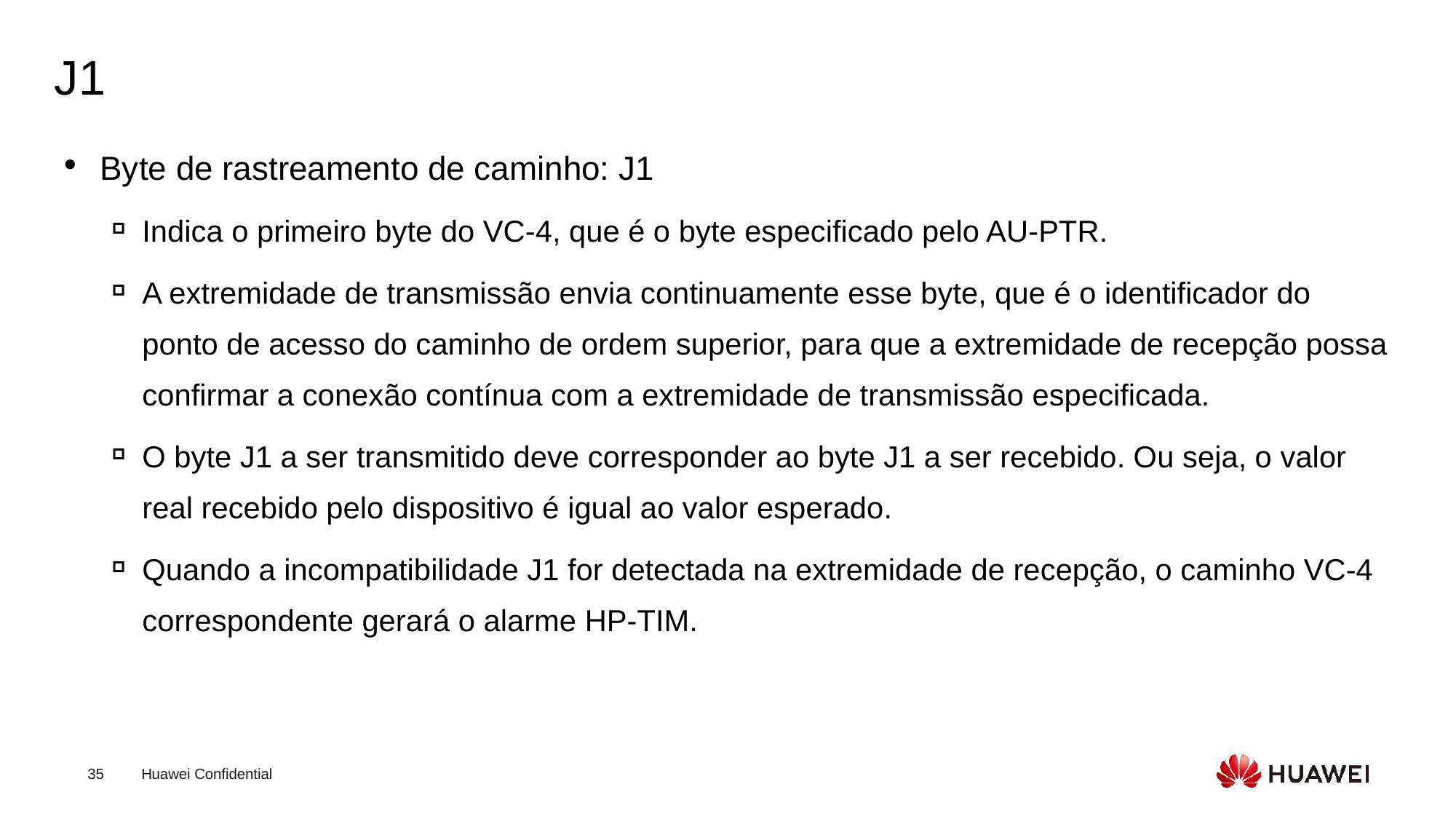

# J1
Byte de rastreamento de caminho: J1
Indica o primeiro byte do VC-4, que é o byte especificado pelo AU-PTR.
A extremidade de transmissão envia continuamente esse byte, que é o identificador do ponto de acesso do caminho de ordem superior, para que a extremidade de recepção possa confirmar a conexão contínua com a extremidade de transmissão especificada.
O byte J1 a ser transmitido deve corresponder ao byte J1 a ser recebido. Ou seja, o valor real recebido pelo dispositivo é igual ao valor esperado.
Quando a incompatibilidade J1 for detectada na extremidade de recepção, o caminho VC-4 correspondente gerará o alarme HP-TIM.